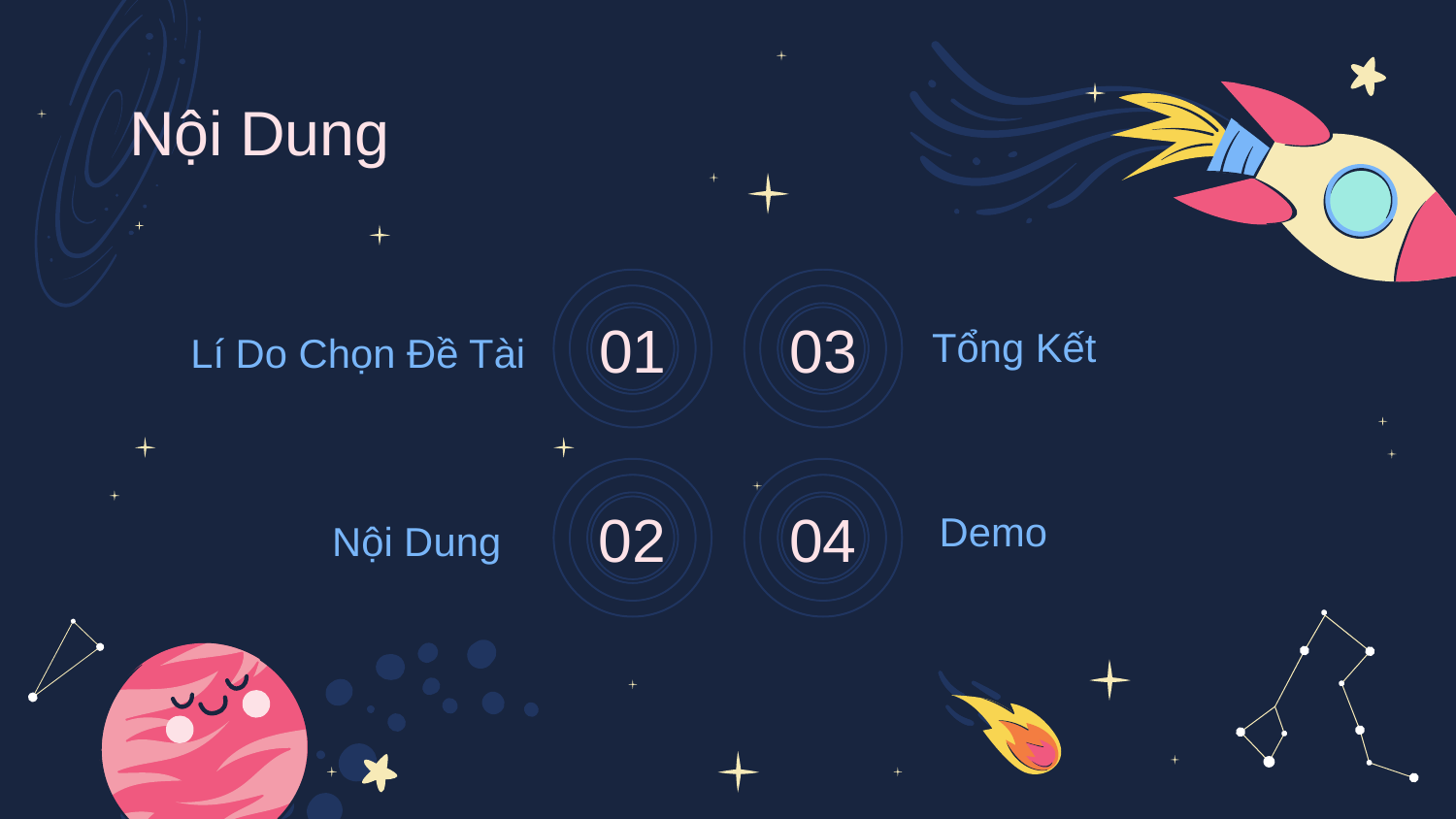

Nội Dung

01
03
Tổng Kết
# Lí Do Chọn Đề Tài

Demo
04
02
Nội Dung